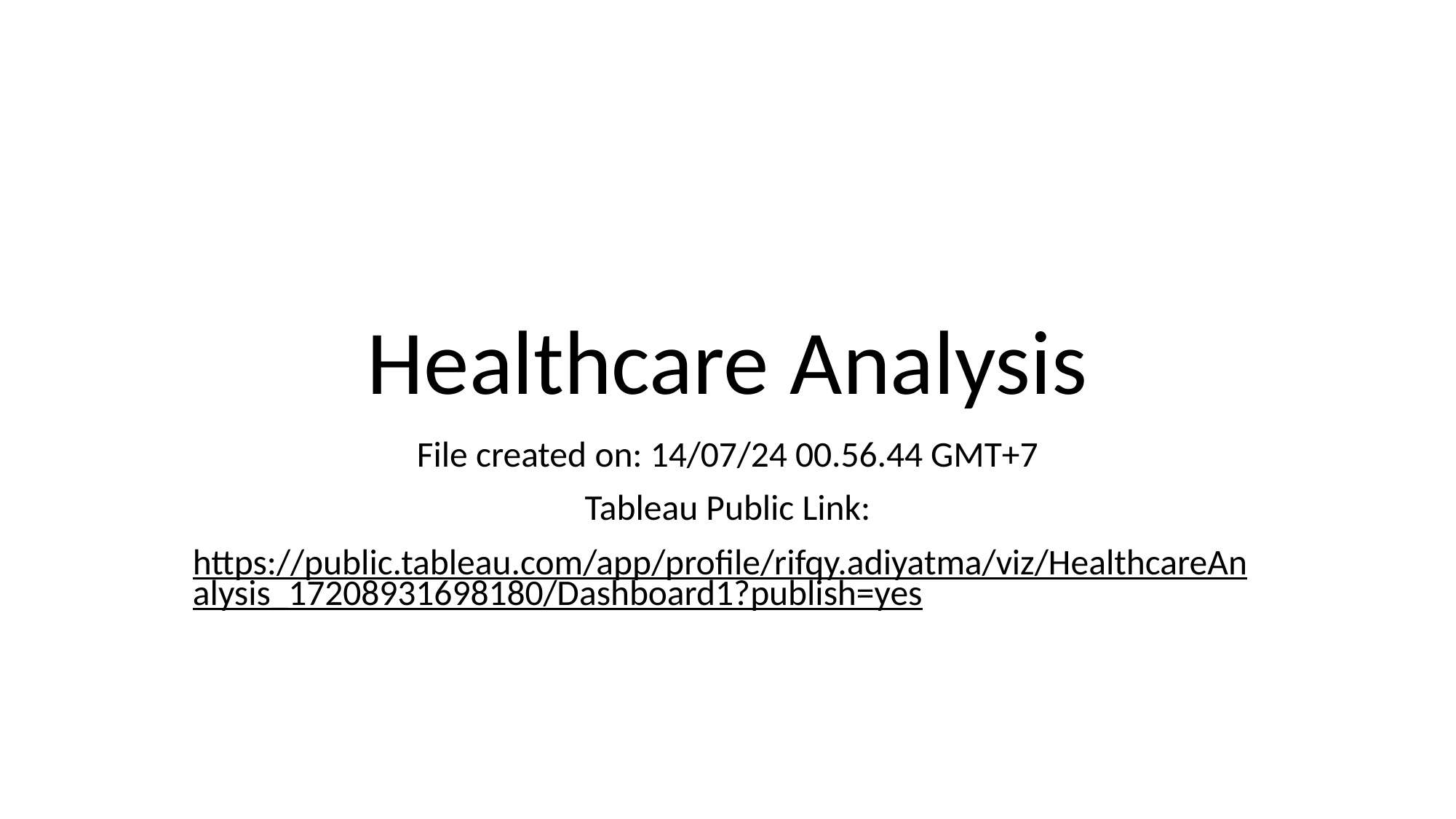

# Healthcare Analysis
File created on: 14/07/24 00.56.44 GMT+7
Tableau Public Link:
https://public.tableau.com/app/profile/rifqy.adiyatma/viz/HealthcareAnalysis_17208931698180/Dashboard1?publish=yes